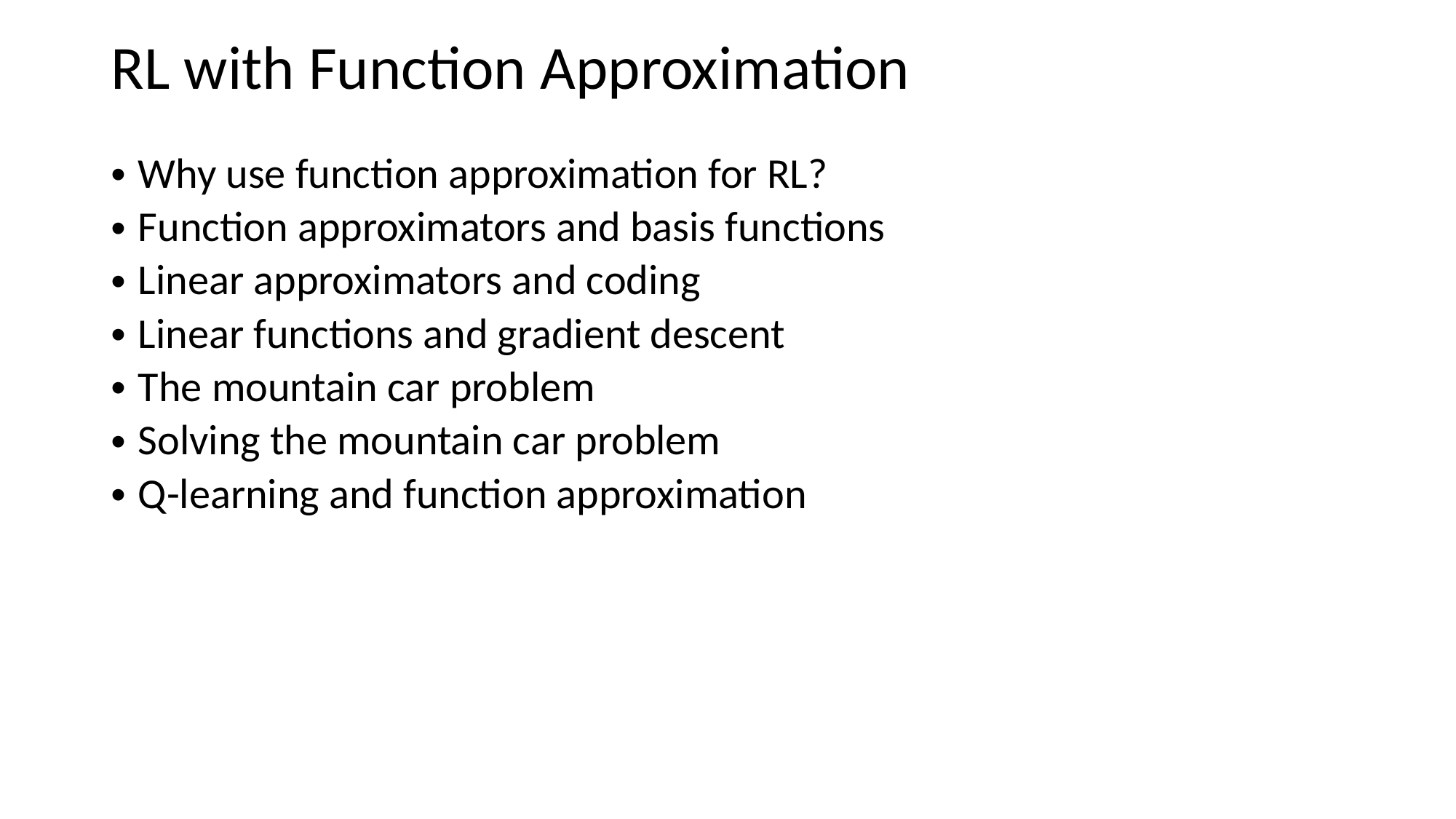

# RL with Function Approximation
Why use function approximation for RL?
Function approximators and basis functions
Linear approximators and coding
Linear functions and gradient descent
The mountain car problem
Solving the mountain car problem
Q-learning and function approximation